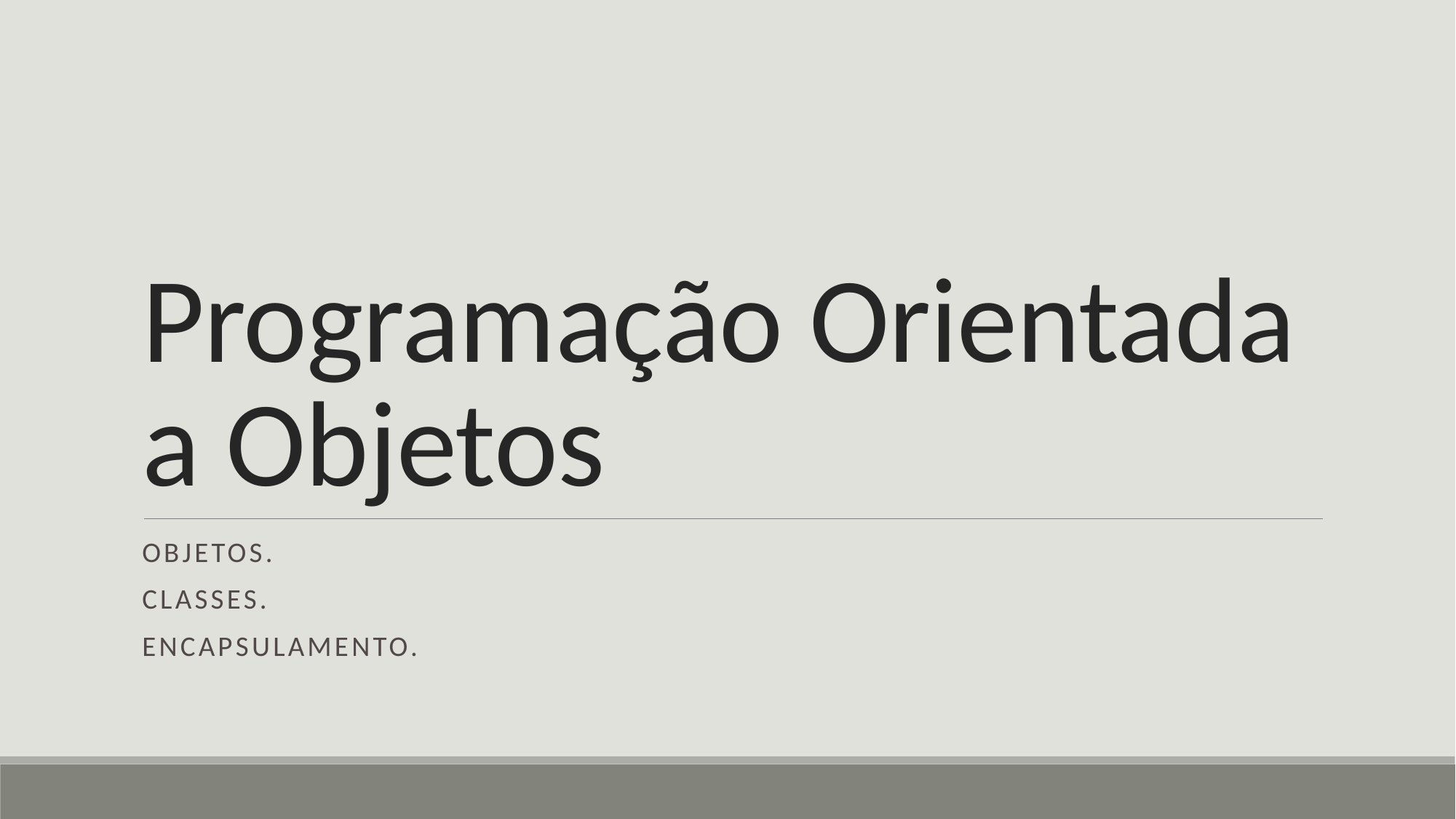

# Programação Orientada a Objetos
Objetos.
Classes.
Encapsulamento.